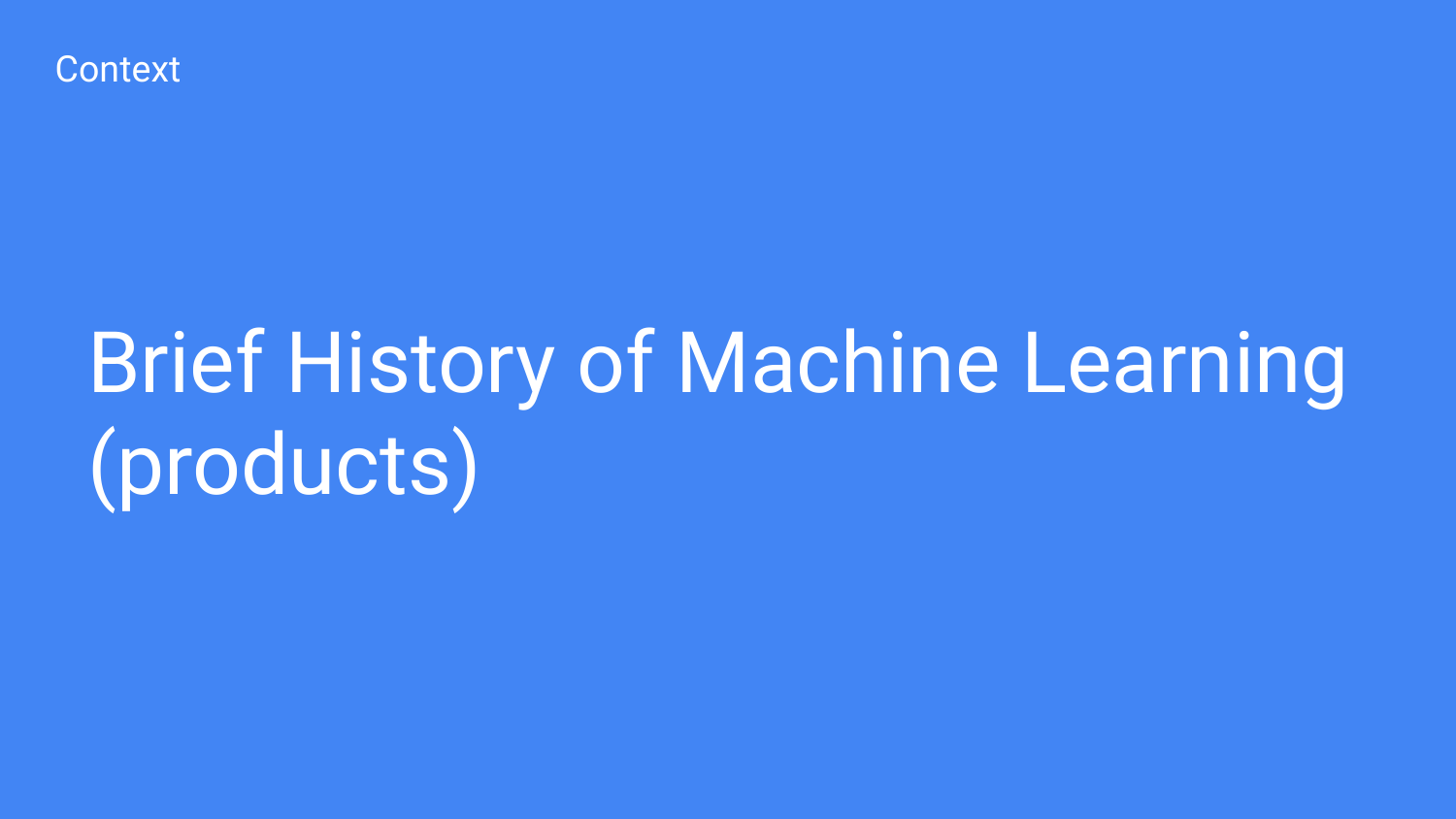

Context
# Brief History of Machine Learning (products)